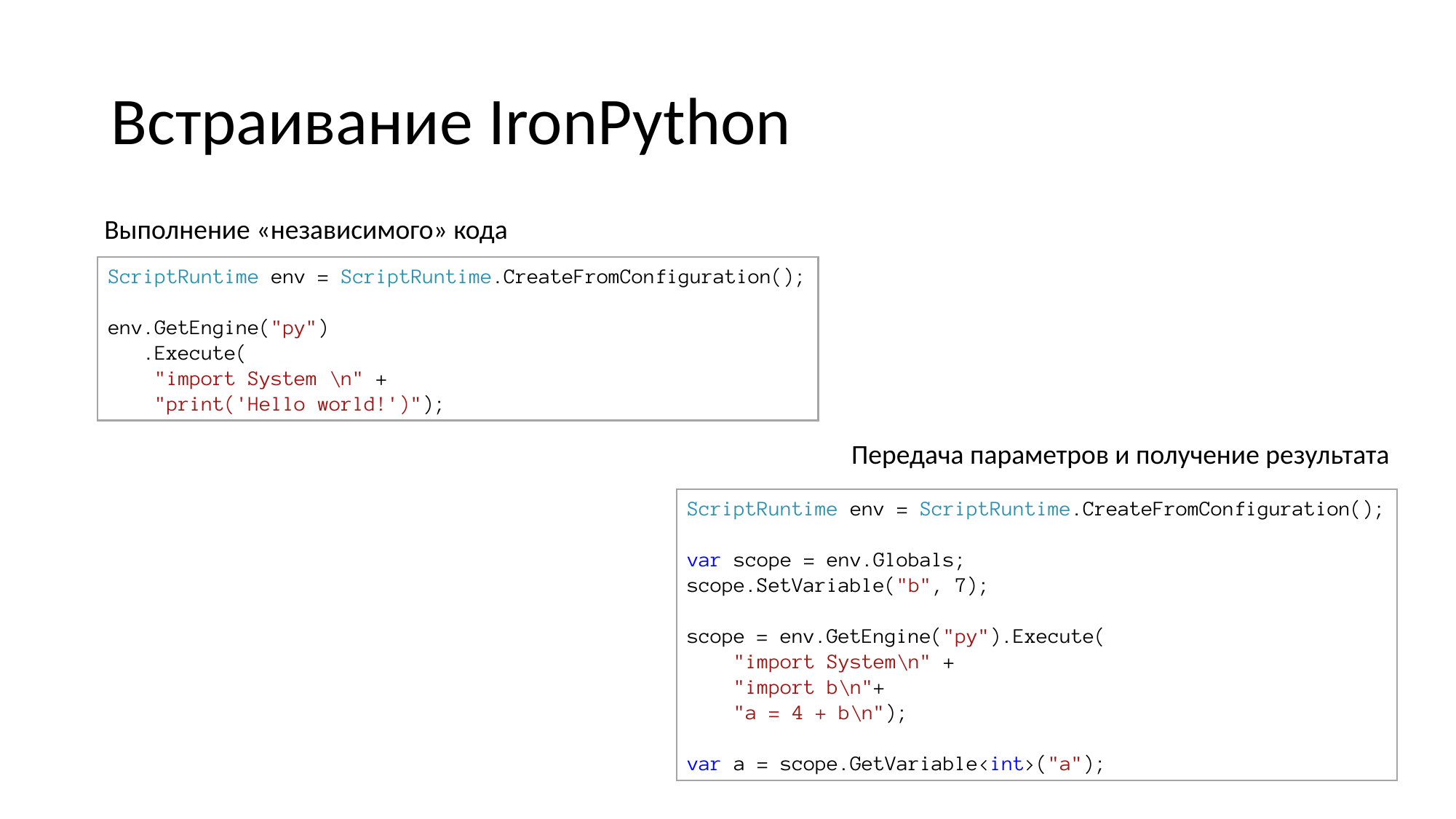

# Встраивание IronPython
Выполнение «независимого» кода
ScriptRuntime env = ScriptRuntime.CreateFromConfiguration();
env.GetEngine("py")
   .Execute(
    "import System \n" +
    "print('Hello world!')");
Передача параметров и получение результата
ScriptRuntime env = ScriptRuntime.CreateFromConfiguration();
var scope = env.Globals;
scope.SetVariable("b", 7);
scope = env.GetEngine("py").Execute(
    "import System\n" + 
    "import b\n"+
    "a = 4 + b\n");
var a = scope.GetVariable<int>("a");